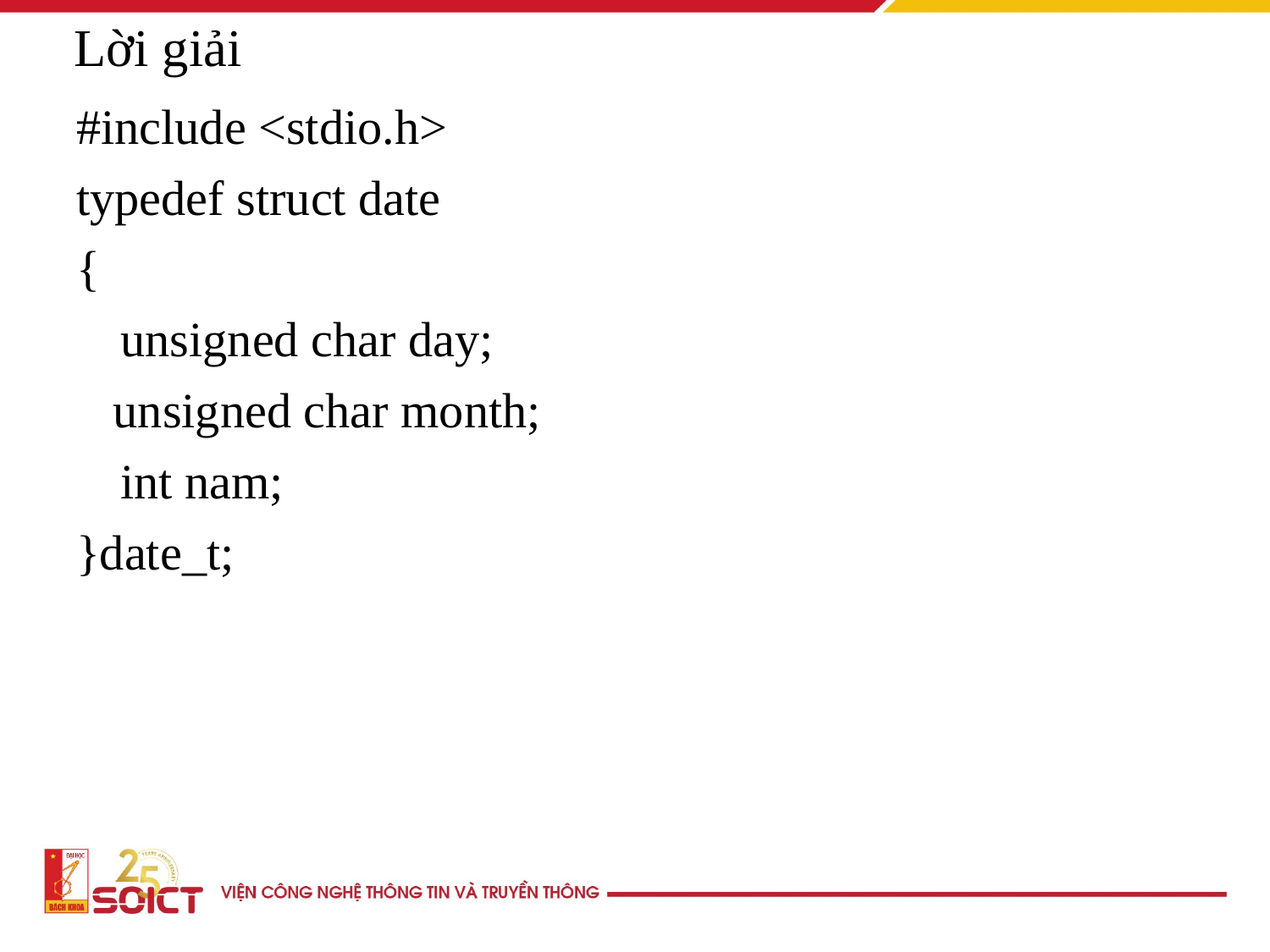

Lời giải
#include <stdio.h>
typedef struct date
{
	 unsigned char day;
   unsigned char month;
 	 int nam;
}date_t;